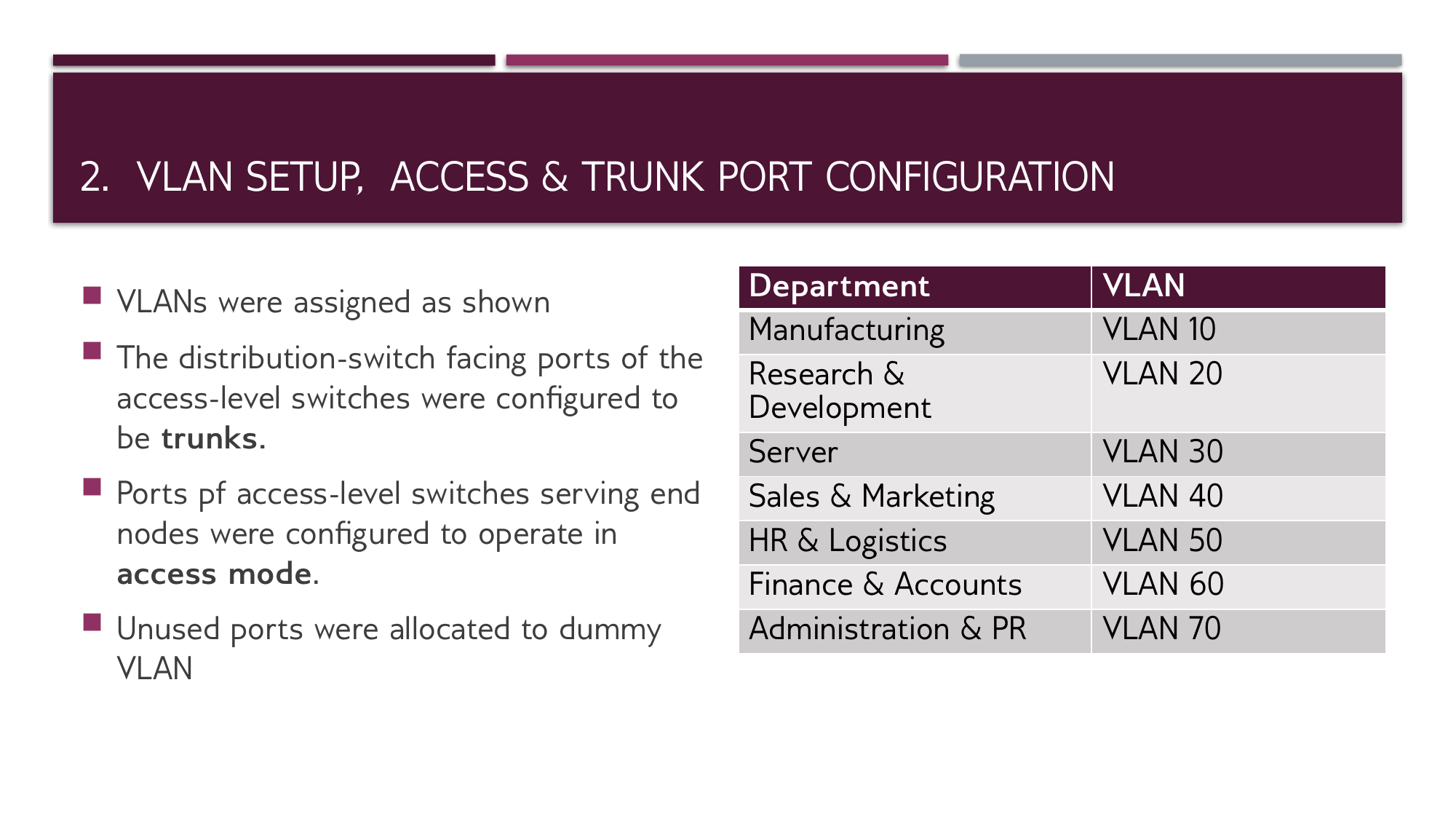

# 2.  Vlan setup,  access & trunk port configuration
| Department | VLAN |
| --- | --- |
| Manufacturing | VLAN 10 |
| Research & Development | VLAN 20 |
| Server | VLAN 30 |
| Sales & Marketing | VLAN 40 |
| HR & Logistics | VLAN 50 |
| Finance & Accounts | VLAN 60 |
| Administration & PR | VLAN 70 |
VLANs were assigned as shown
The distribution-switch facing ports of the access-level switches were configured to be trunks.
Ports pf access-level switches serving end nodes were configured to operate in access mode.
Unused ports were allocated to dummy VLAN